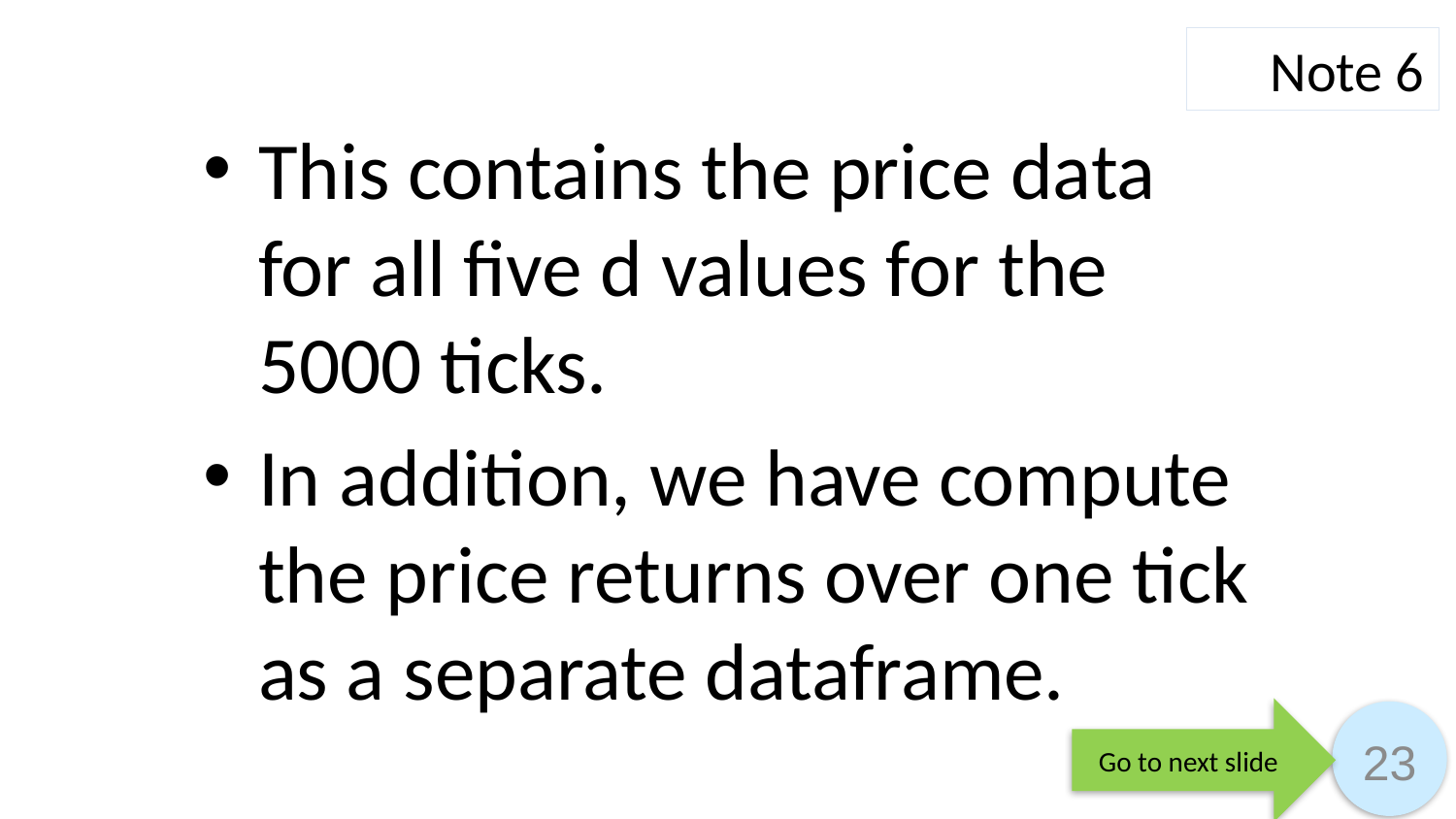

Note 6
This contains the price data for all five d values for the 5000 ticks.
In addition, we have compute the price returns over one tick as a separate dataframe.
Go to next slide
23